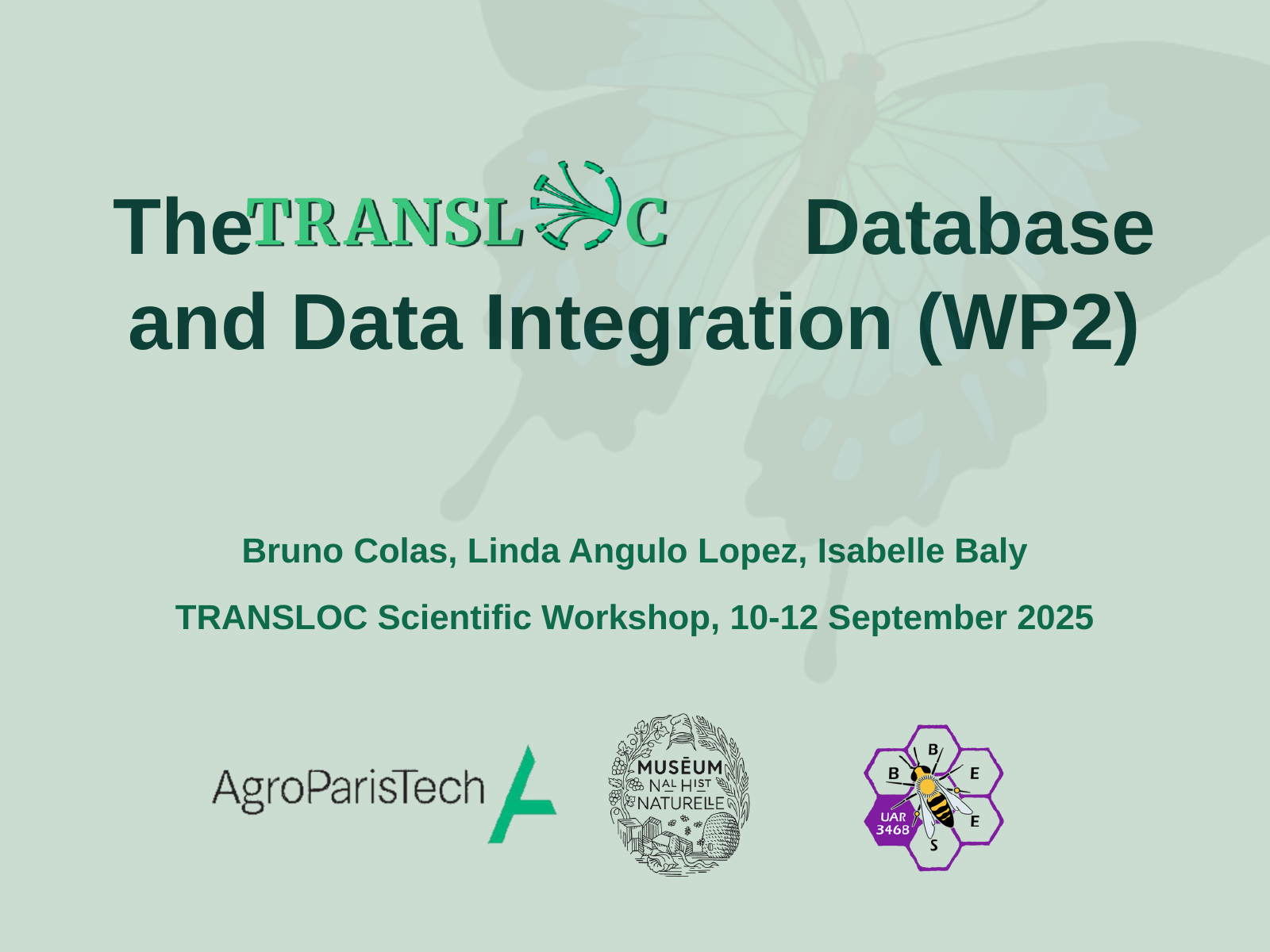

The                         Database and Data Integration (WP2)

Bruno Colas, Linda Angulo Lopez, Isabelle Baly

TRANSLOC Scientific Workshop, 10-12 September 2025